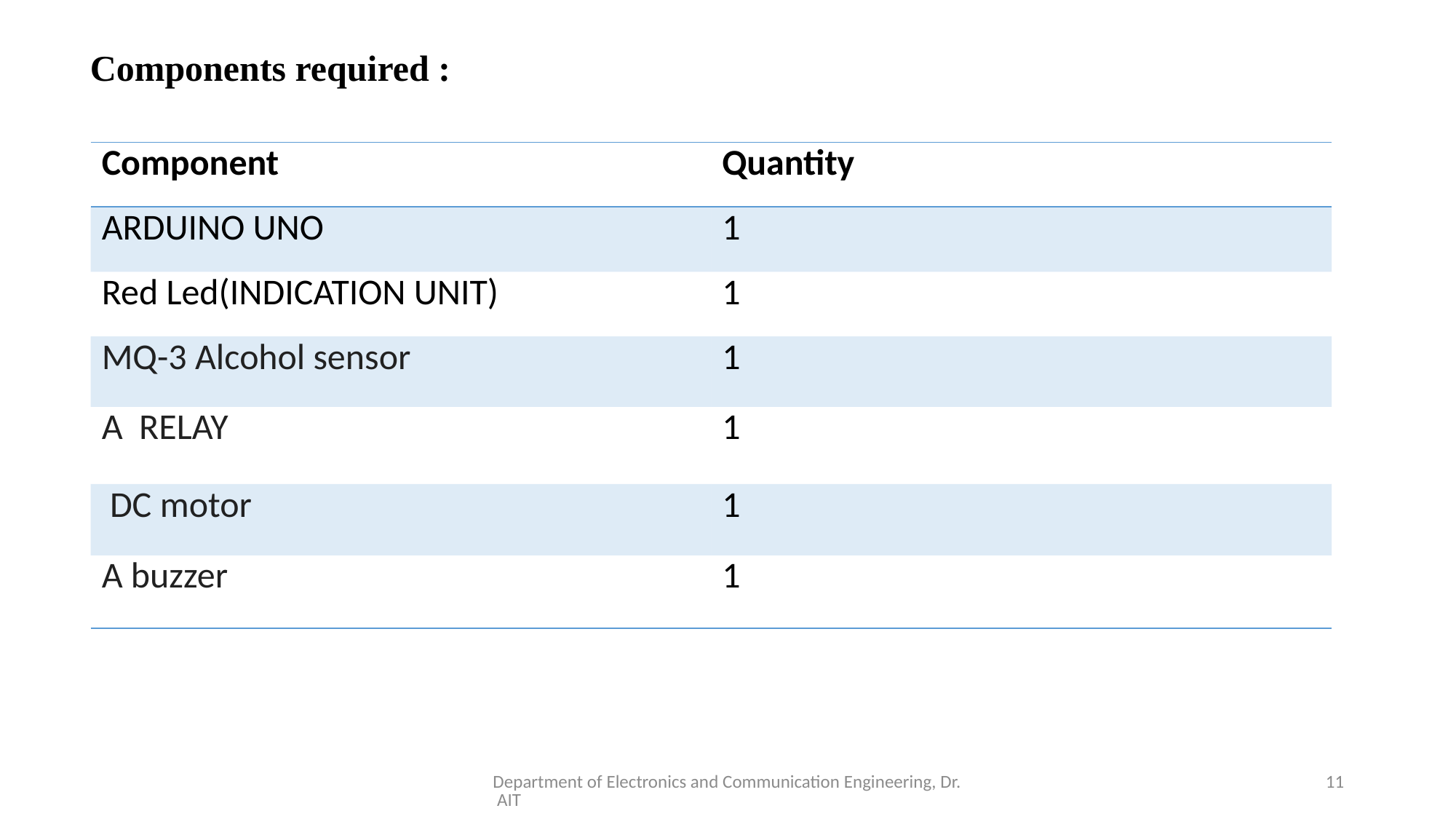

Components required :
| Component | Quantity |
| --- | --- |
| ARDUINO UNO | 1 |
| Red Led(INDICATION UNIT) | 1 |
| MQ-3 Alcohol sensor | 1 |
| A RELAY | 1 |
| DC motor | 1 |
| A buzzer | 1 |
Department of Electronics and Communication Engineering, Dr. AIT
11